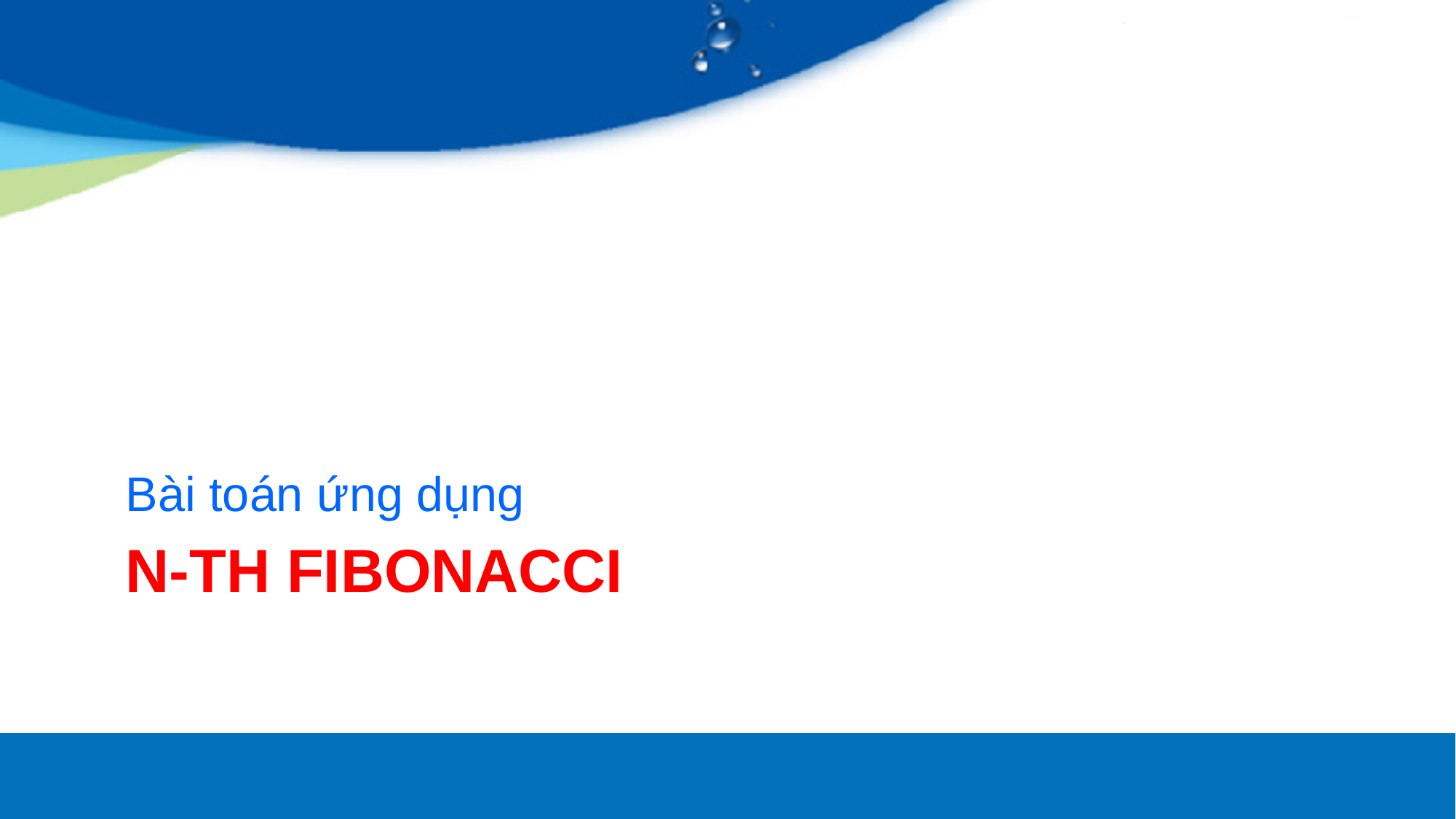

Bài toán ứng dụng
# N-th Fibonacci